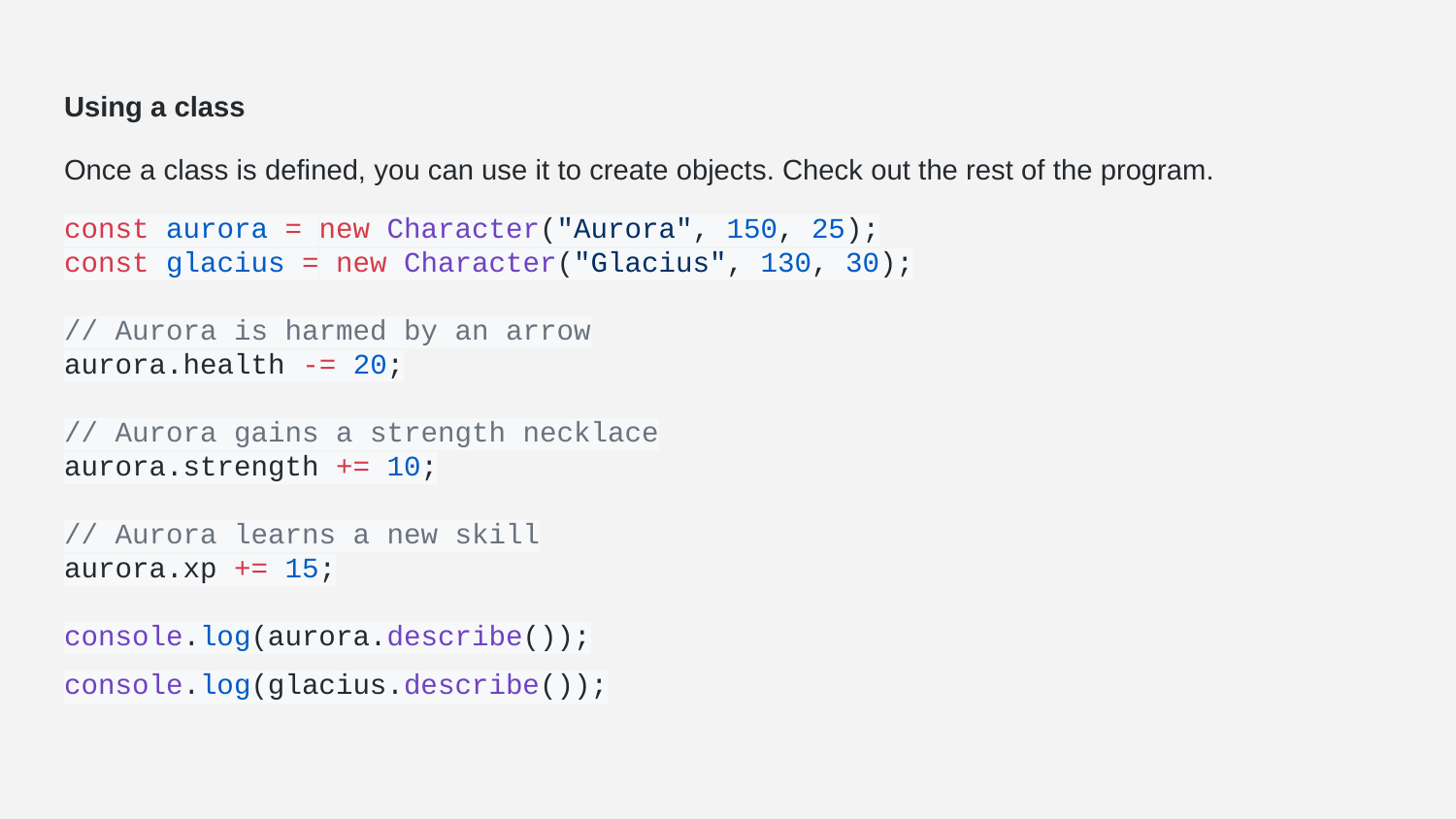

# Using a class
Once a class is defined, you can use it to create objects. Check out the rest of the program.
const aurora = new Character("Aurora", 150, 25);
const glacius = new Character("Glacius", 130, 30);

// Aurora is harmed by an arrow
aurora.health -= 20;

// Aurora gains a strength necklace
aurora.strength += 10;

// Aurora learns a new skill
aurora.xp += 15;

console.log(aurora.describe());
console.log(glacius.describe());